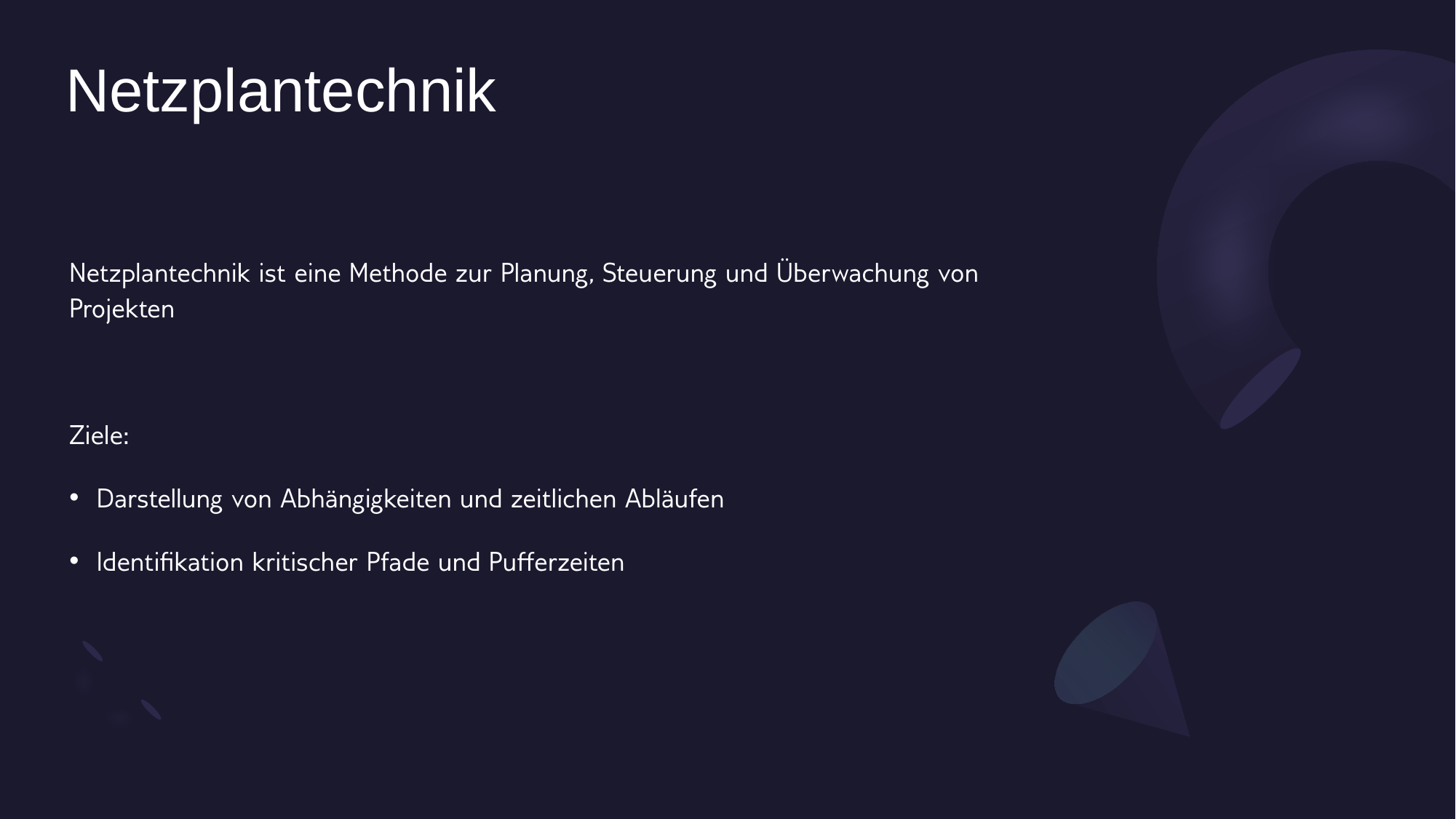

# Netzplantechnik
Netzplantechnik ist eine Methode zur Planung, Steuerung und Überwachung von Projekten

Ziele:
Darstellung von Abhängigkeiten und zeitlichen Abläufen
Identifikation kritischer Pfade und Pufferzeiten